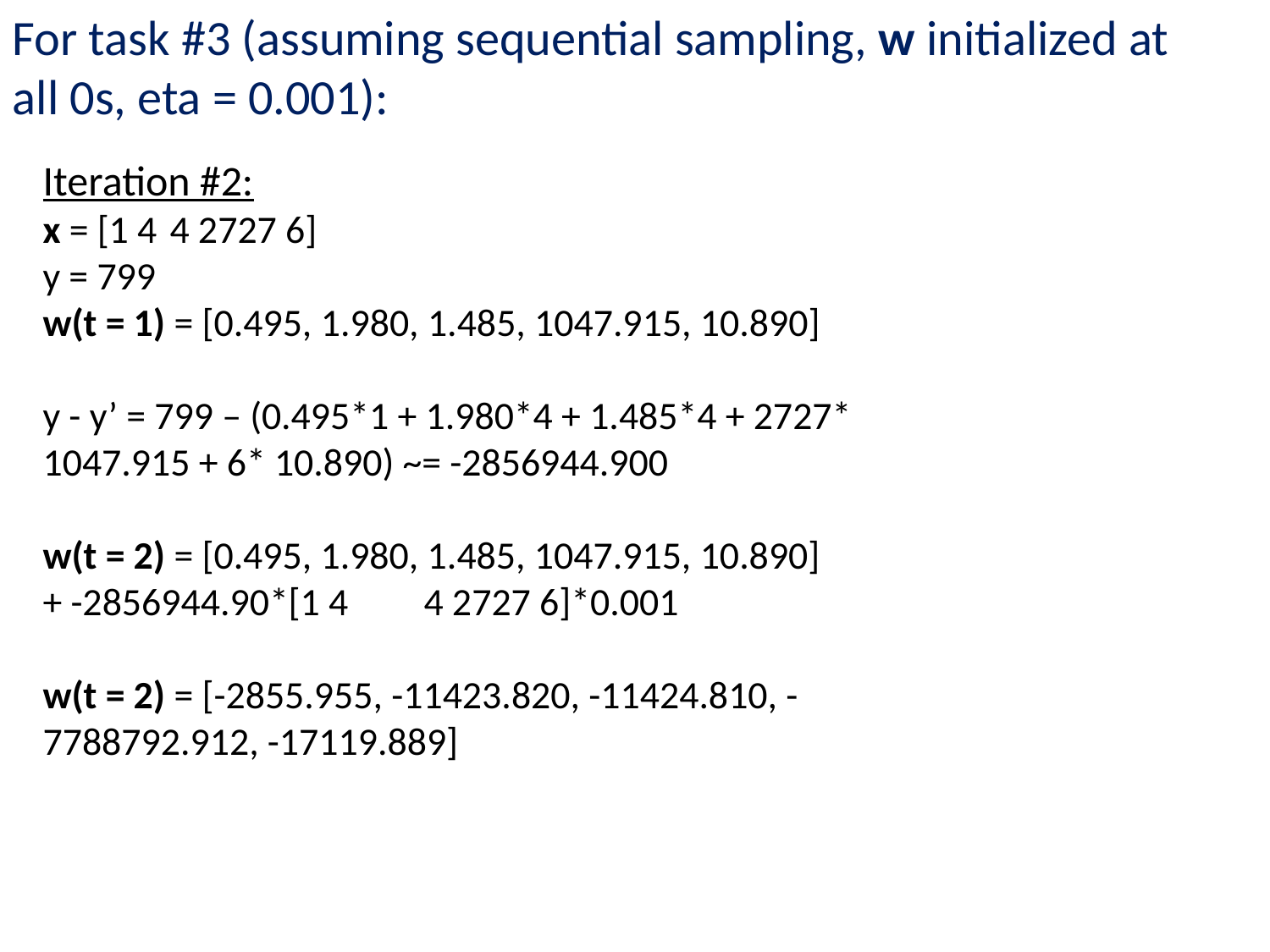

For task #3 (assuming sequential sampling, w initialized at all 0s, eta = 0.001):

Iteration #2:
x = [1 4	4 2727 6]
y = 799
w(t = 1) = [0.495, 1.980, 1.485, 1047.915, 10.890]

y - y’ = 799 – (0.495*1 + 1.980*4 + 1.485*4 + 2727* 1047.915 + 6* 10.890) ~= -2856944.900

w(t = 2) = [0.495, 1.980, 1.485, 1047.915, 10.890]  + -2856944.90*[1 4	4 2727 6]*0.001

w(t = 2) = [-2855.955, -11423.820, -11424.810, -7788792.912, -17119.889]